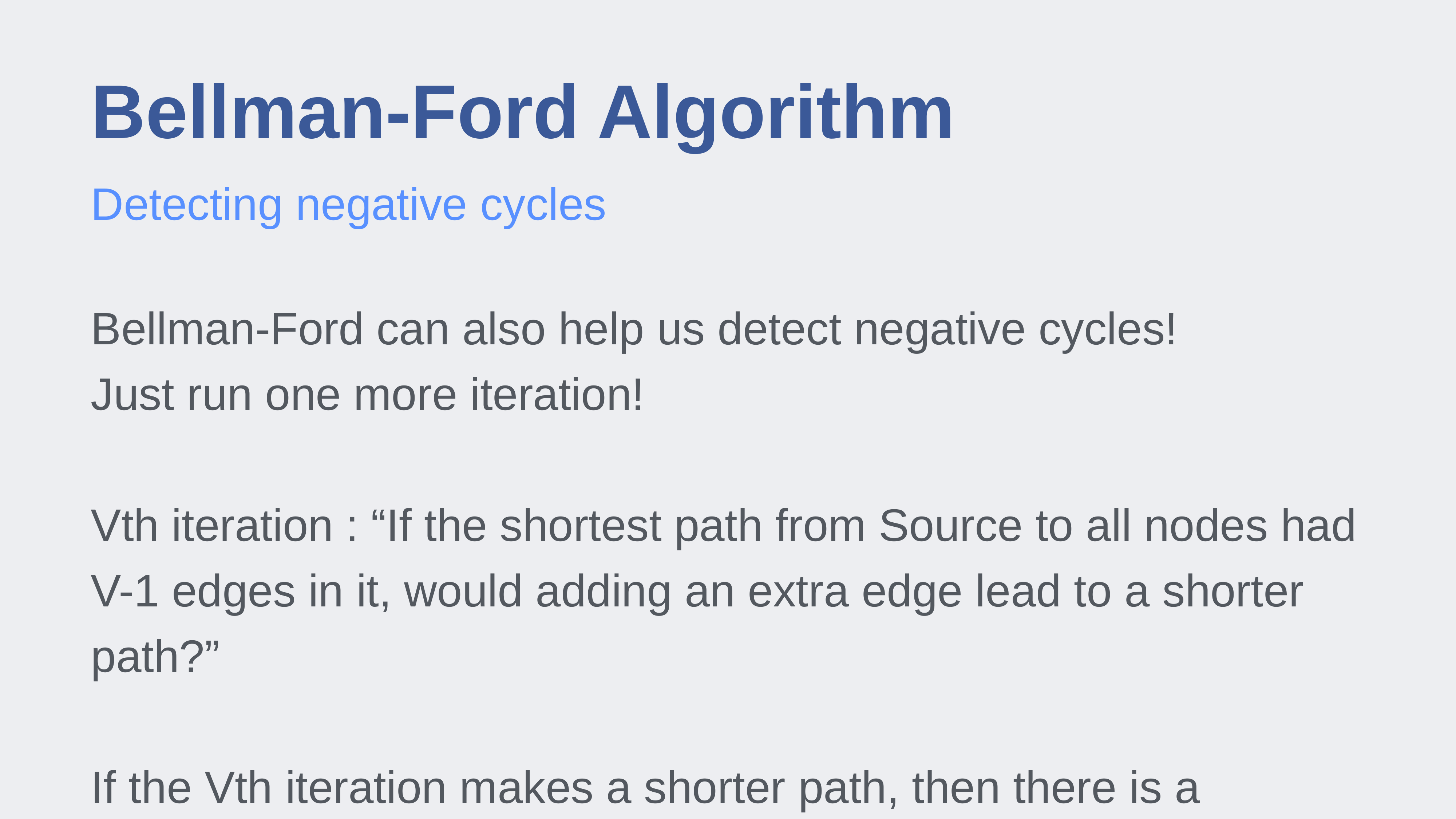

# Bellman-Ford Algorithm
Detecting negative cycles
Bellman-Ford can also help us detect negative cycles!
Just run one more iteration!

Vth iteration : “If the shortest path from Source to all nodes had V-1 edges in it, would adding an extra edge lead to a shorter path?”
If the Vth iteration makes a shorter path, then there is a negative cycle.